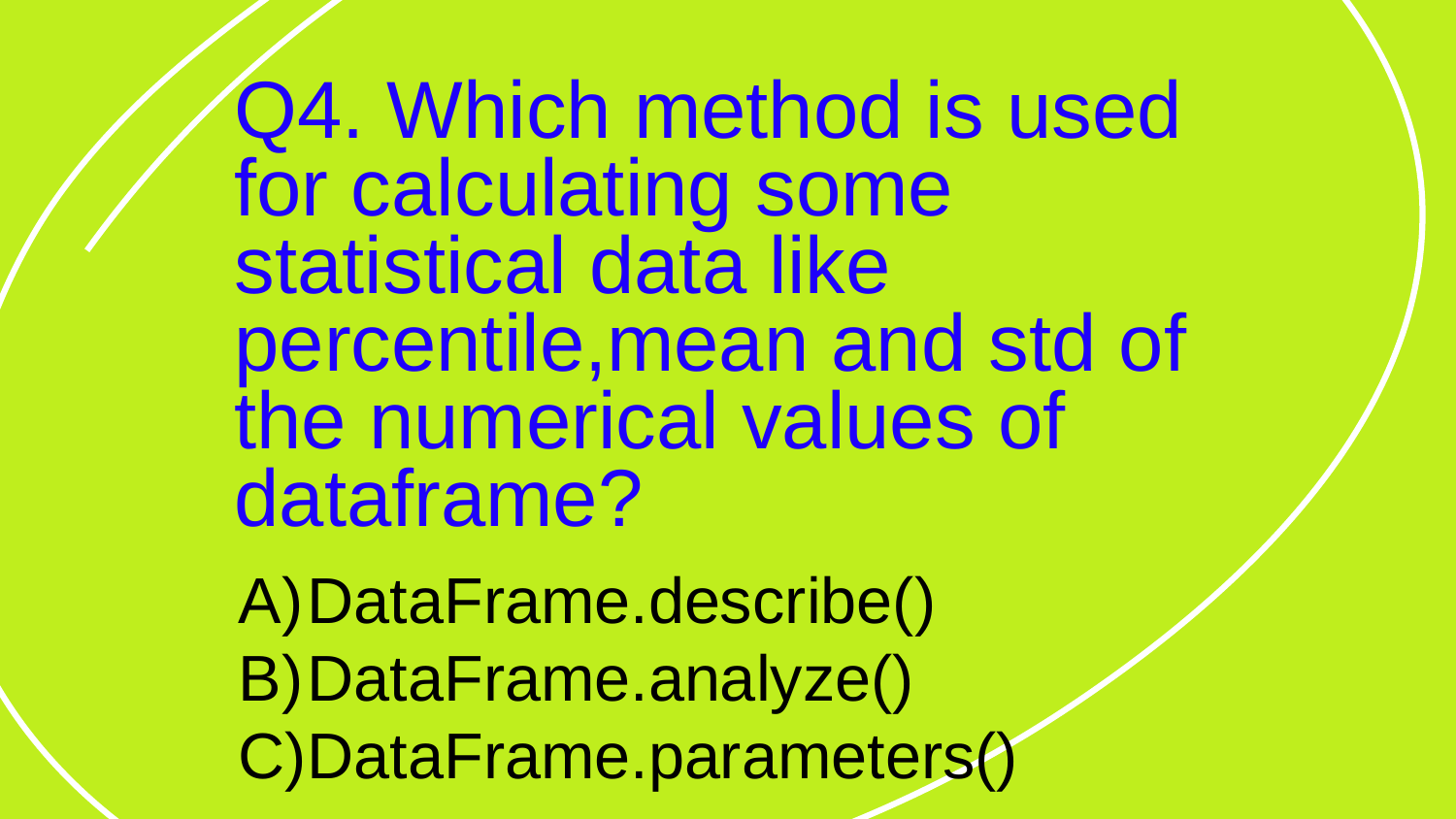

# Q4. Which method is used for calculating some statistical data like percentile,mean and std of the numerical values of dataframe?

DataFrame.describe()
DataFrame.analyze()
DataFrame.parameters()